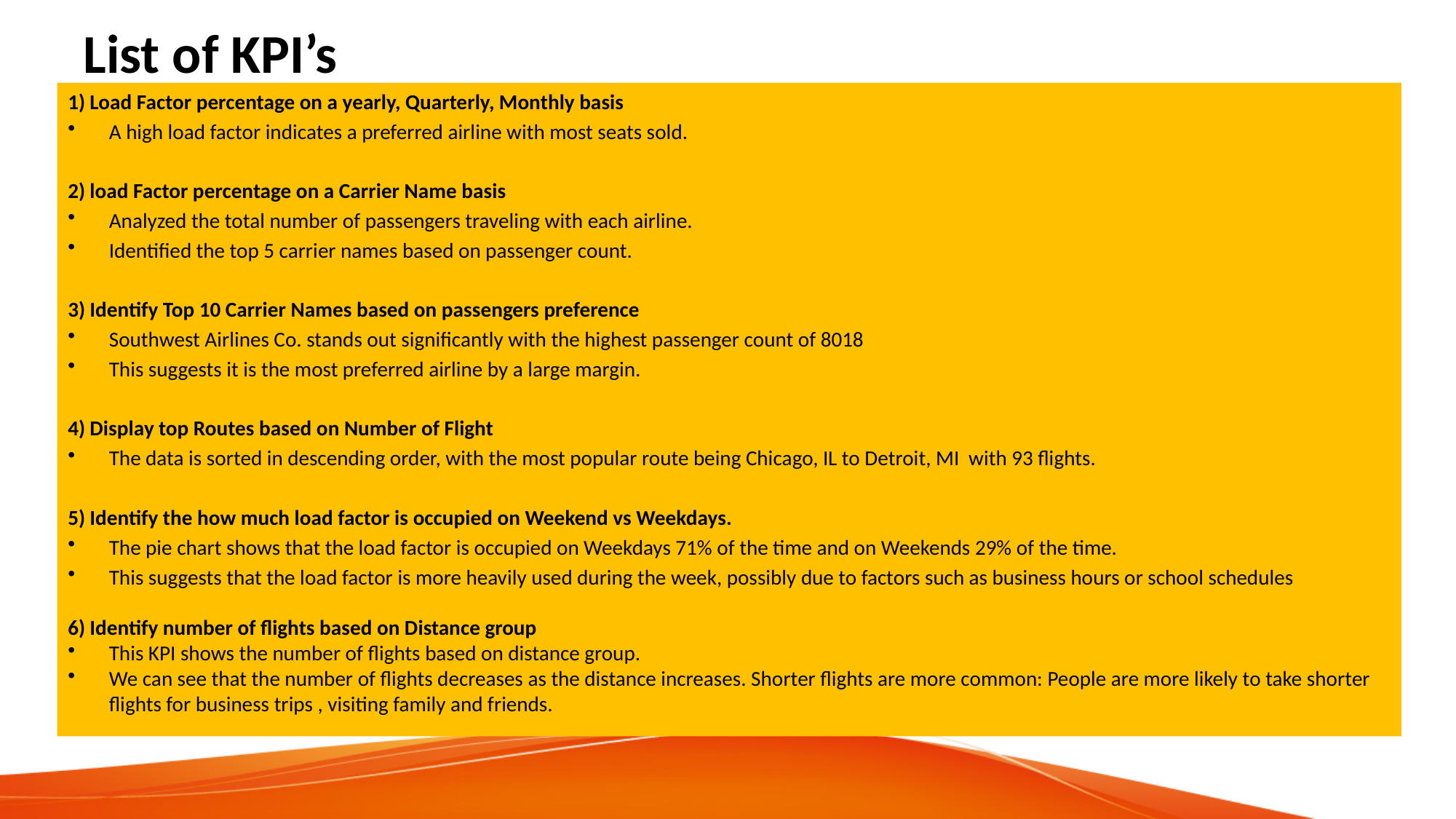

# List of KPI’s
1) Load Factor percentage on a yearly, Quarterly, Monthly basis
A high load factor indicates a preferred airline with most seats sold.

2) load Factor percentage on a Carrier Name basis
Analyzed the total number of passengers traveling with each airline.
Identified the top 5 carrier names based on passenger count.

3) Identify Top 10 Carrier Names based on passengers preference
Southwest Airlines Co. stands out significantly with the highest passenger count of 8018
This suggests it is the most preferred airline by a large margin.

4) Display top Routes based on Number of Flight
The data is sorted in descending order, with the most popular route being Chicago, IL to Detroit, MI  with 93 flights.

5) Identify the how much load factor is occupied on Weekend vs Weekdays.
The pie chart shows that the load factor is occupied on Weekdays 71% of the time and on Weekends 29% of the time.
This suggests that the load factor is more heavily used during the week, possibly due to factors such as business hours or school schedules

6) Identify number of flights based on Distance group
This KPI shows the number of flights based on distance group.
We can see that the number of flights decreases as the distance increases. Shorter flights are more common: People are more likely to take shorter flights for business trips , visiting family and friends.